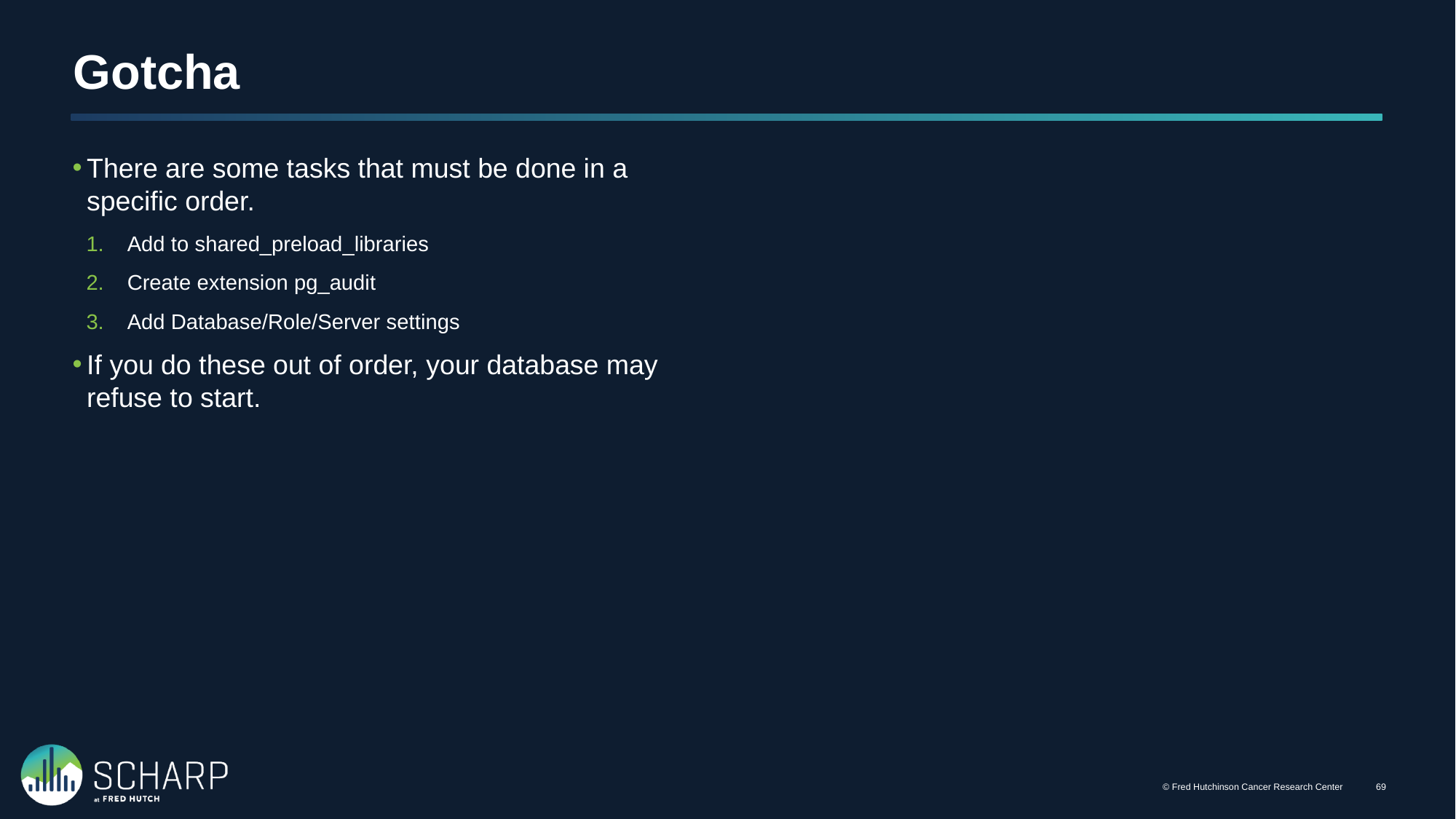

# Gotcha
There are some tasks that must be done in a specific order.
Add to shared_preload_libraries
Create extension pg_audit
Add Database/Role/Server settings
If you do these out of order, your database may refuse to start.

© Fred Hutchinson Cancer Research Center
69